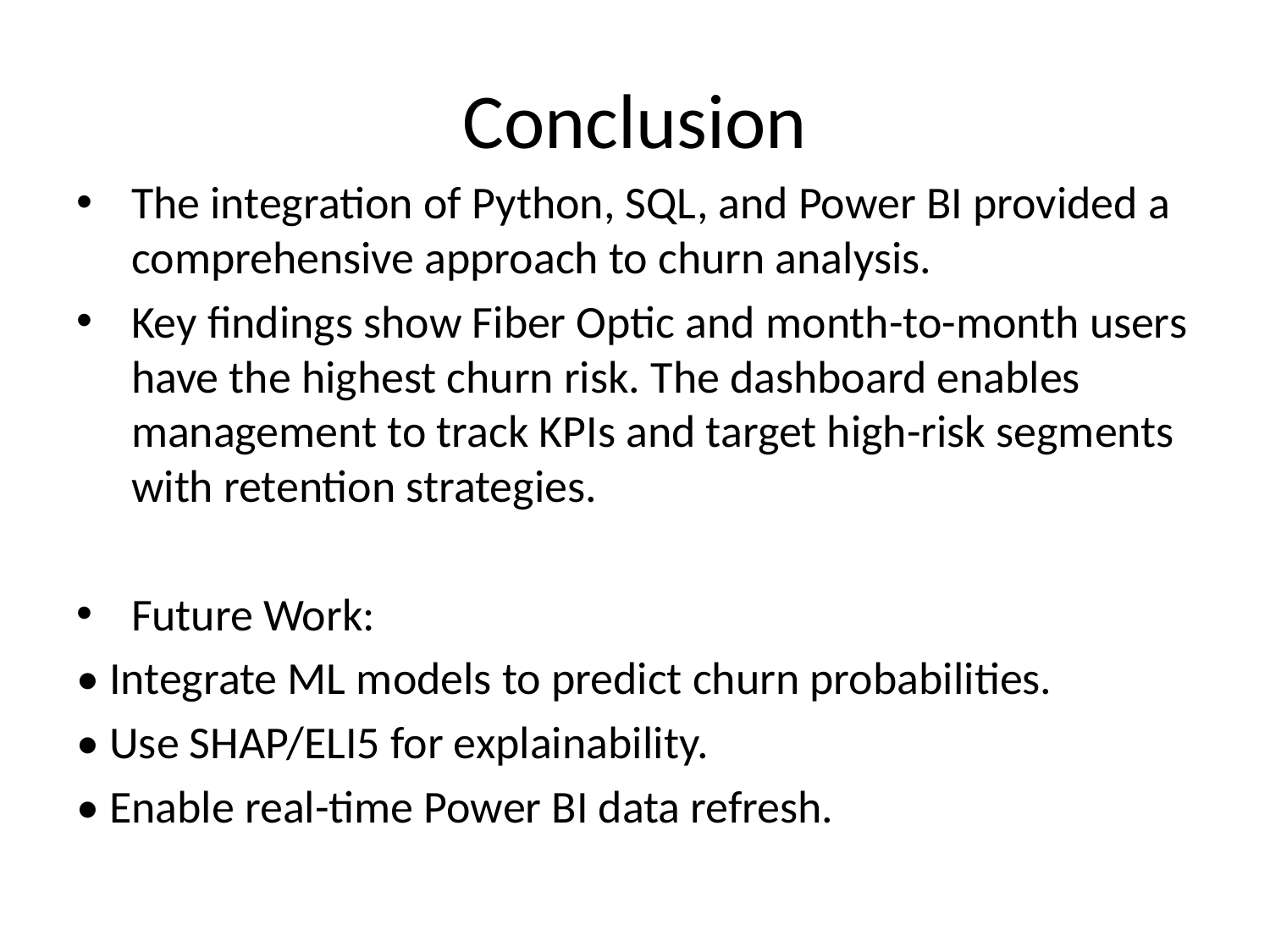

# Conclusion
The integration of Python, SQL, and Power BI provided a comprehensive approach to churn analysis.
Key findings show Fiber Optic and month-to-month users have the highest churn risk. The dashboard enables management to track KPIs and target high-risk segments with retention strategies.

Future Work:
• Integrate ML models to predict churn probabilities.
• Use SHAP/ELI5 for explainability.
• Enable real-time Power BI data refresh.